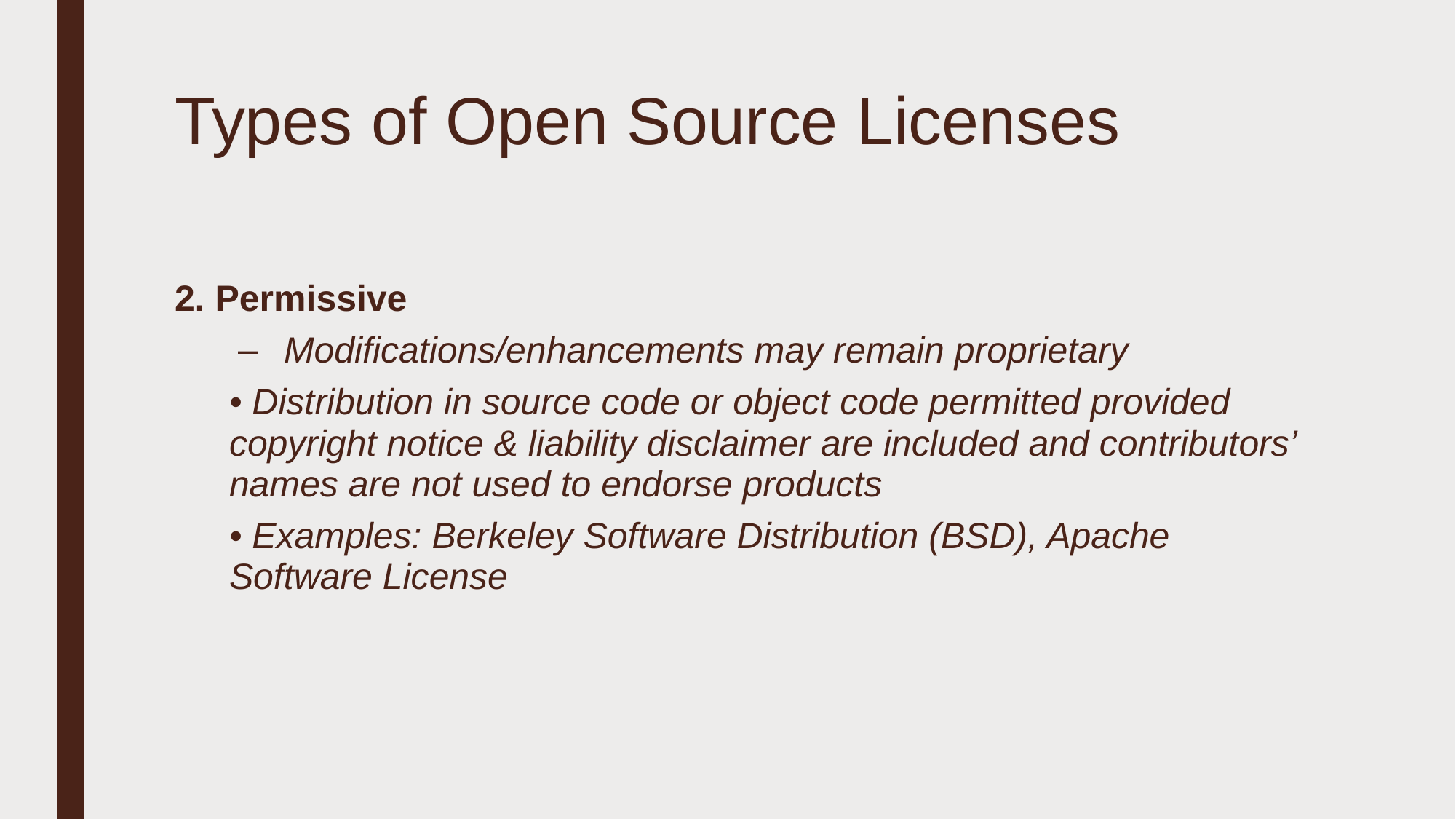

# Types of Open Source Licenses
2. Permissive
Modifications/enhancements may remain proprietary
• Distribution in source code or object code permitted provided copyright notice & liability disclaimer are included and contributors’ names are not used to endorse products
• Examples: Berkeley Software Distribution (BSD), Apache Software License